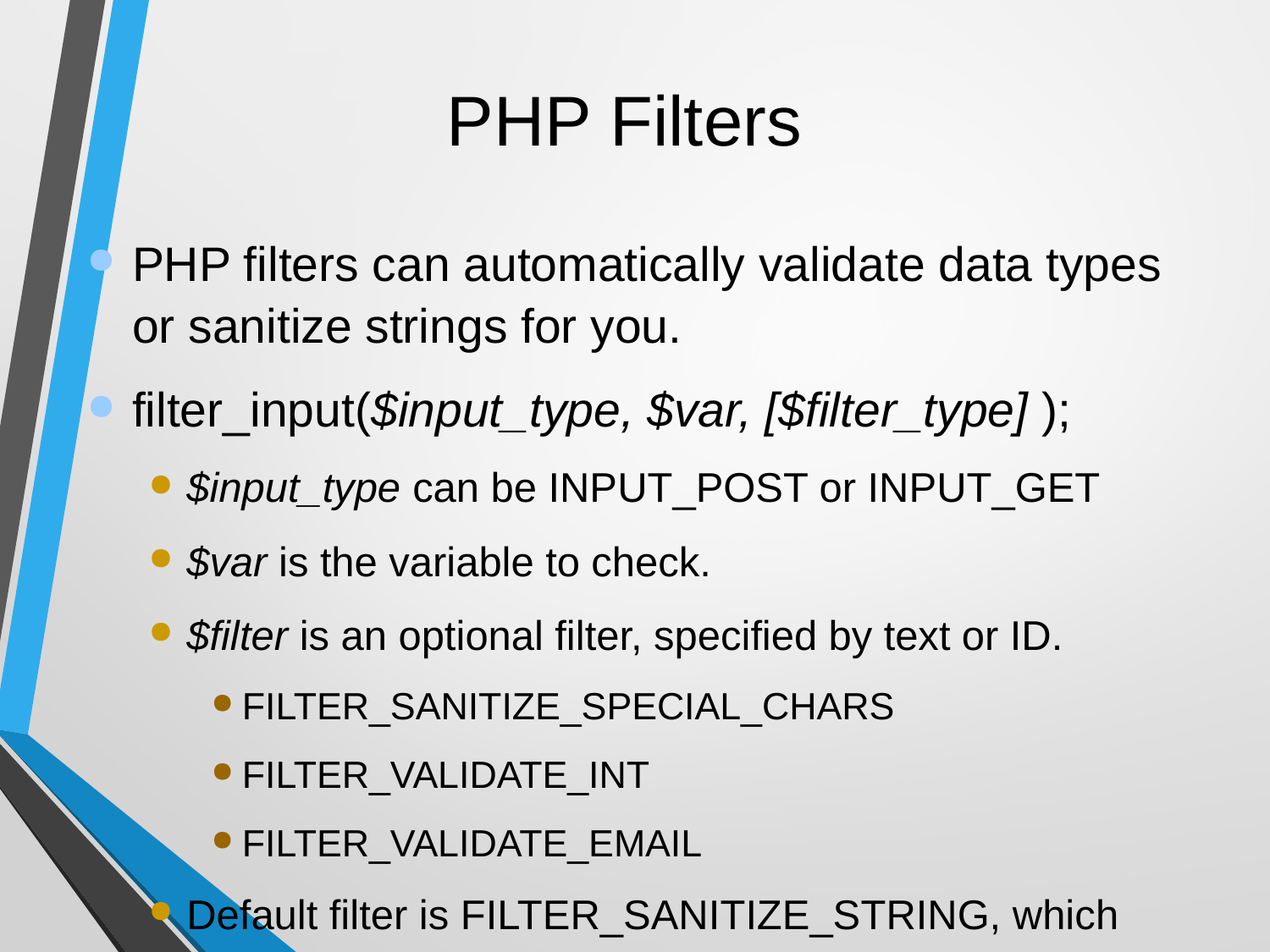

# PHP Filters
PHP filters can automatically validate data types or sanitize strings for you.
filter_input($input_type, $var, [$filter_type] );
$input_type can be INPUT_POST or INPUT_GET
$var is the variable to check.
$filter is an optional filter, specified by text or ID.
FILTER_SANITIZE_SPECIAL_CHARS
FILTER_VALIDATE_INT
FILTER_VALIDATE_EMAIL
Default filter is FILTER_SANITIZE_STRING, which strips out HTML tags.